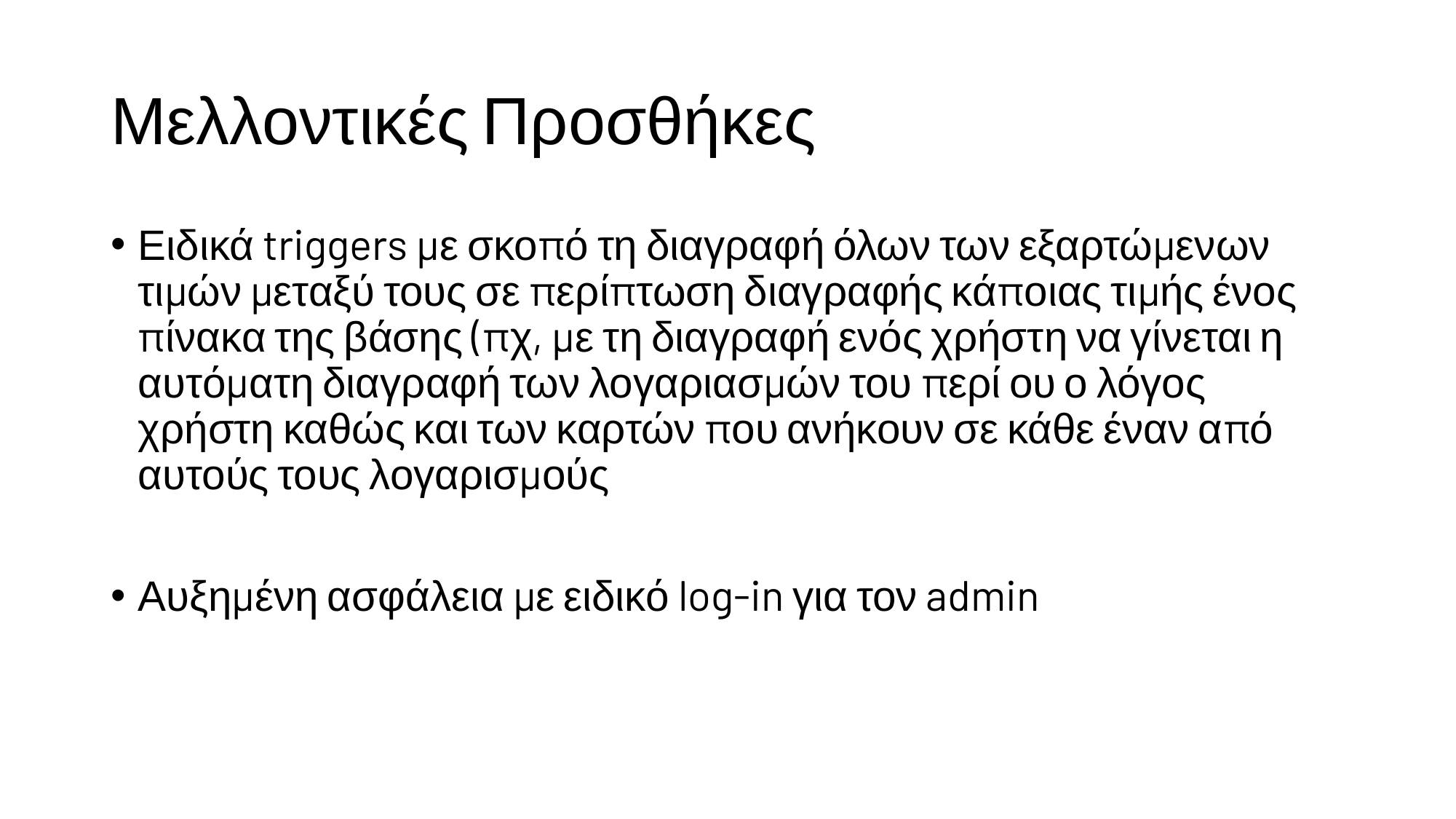

# Μελλοντικές Προσθήκες
Ειδικά triggers με σκοπό τη διαγραφή όλων των εξαρτώμενων τιμών μεταξύ τους σε περίπτωση διαγραφής κάποιας τιμής ένος πίνακα της βάσης (πχ, με τη διαγραφή ενός χρήστη να γίνεται η αυτόματη διαγραφή των λογαριασμών του περί ου ο λόγος χρήστη καθώς και των καρτών που ανήκουν σε κάθε έναν από αυτούς τους λογαρισμούς

Αυξημένη ασφάλεια με ειδικό log-in για τον admin